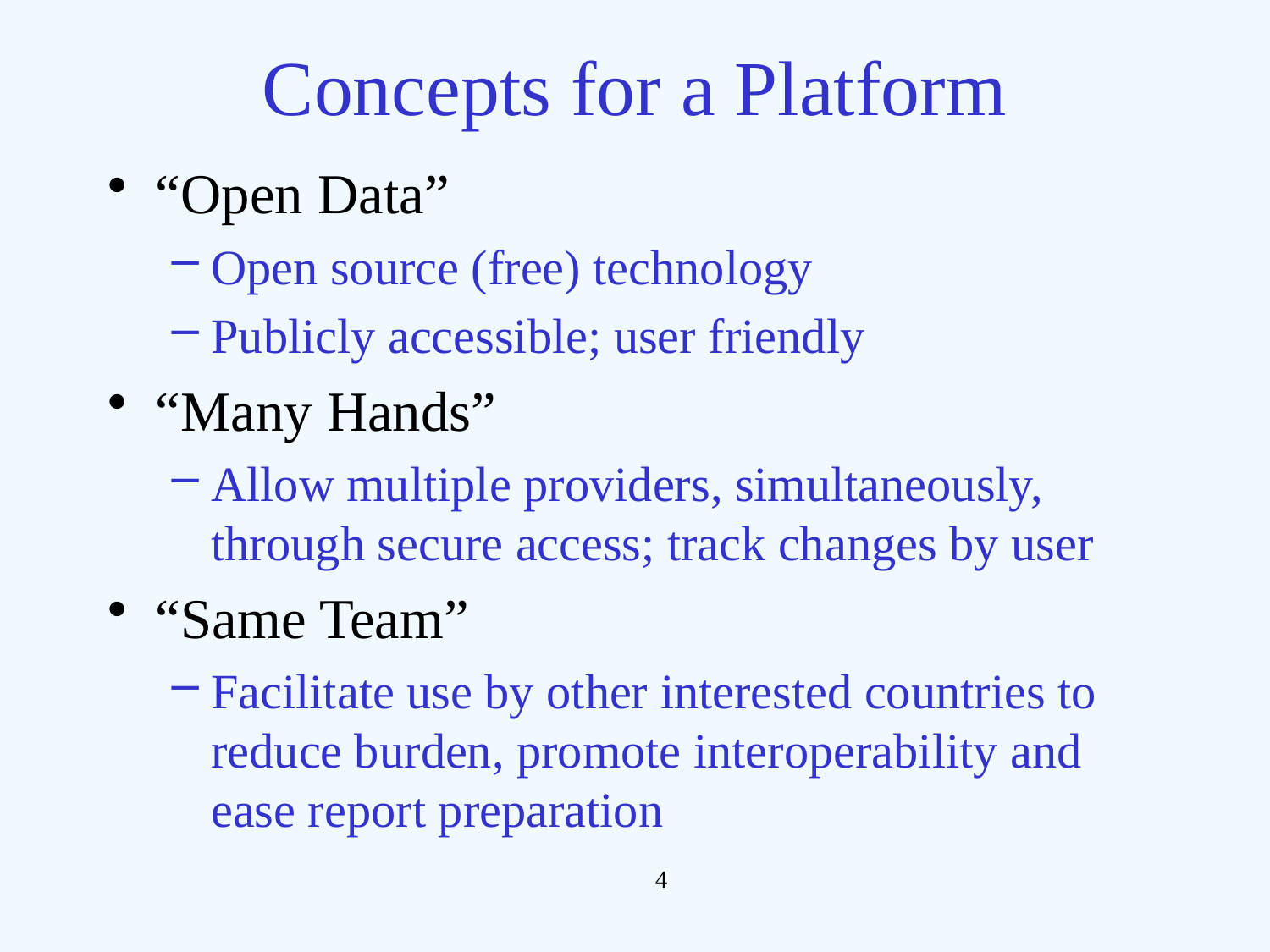

# Concepts for a Platform
“Open Data”
Open source (free) technology
Publicly accessible; user friendly
“Many Hands”
Allow multiple providers, simultaneously, through secure access; track changes by user
“Same Team”
Facilitate use by other interested countries to reduce burden, promote interoperability and ease report preparation

4